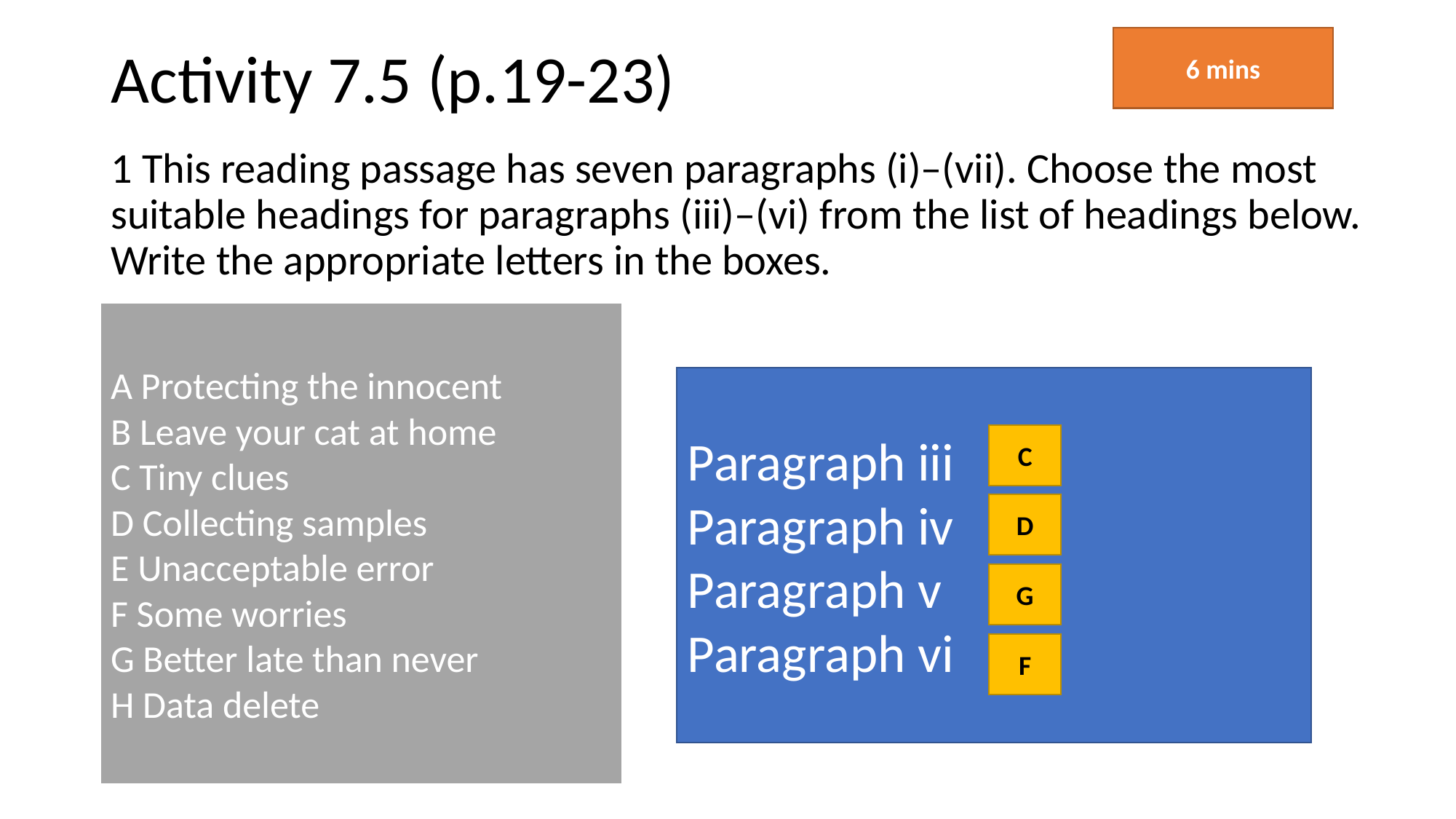

# Activity 7.5 (p.19-23)
6 mins
1 This reading passage has seven paragraphs (i)–(vii). Choose the most suitable headings for paragraphs (iii)–(vi) from the list of headings below. Write the appropriate letters in the boxes.

A Protecting the innocent
B Leave your cat at home
C Tiny clues
D Collecting samples
E Unacceptable error
F Some worries
G Better late than never
H Data delete
Paragraph iii
Paragraph iv
Paragraph v
Paragraph vi
C
D
G
F